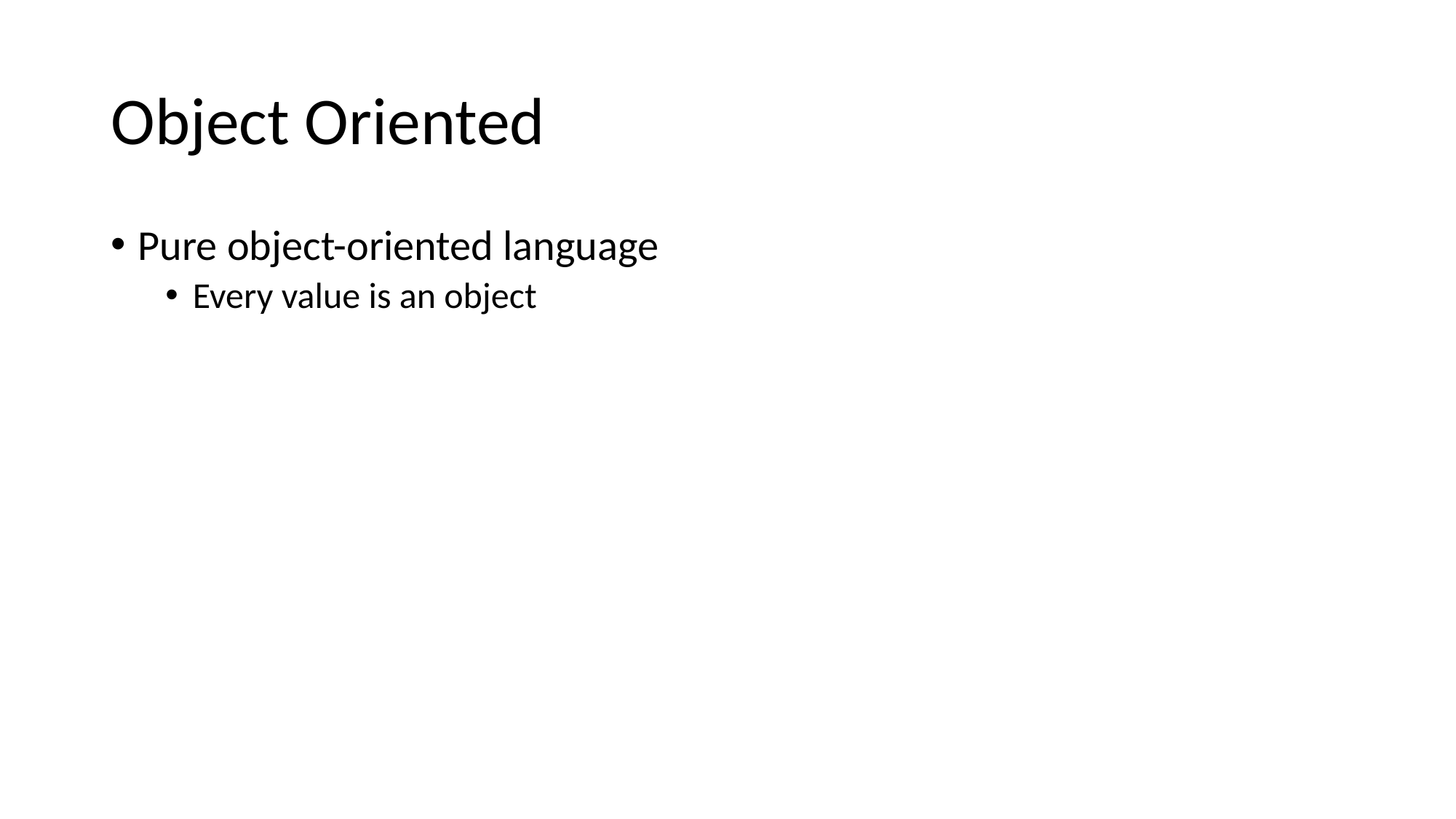

# Object Oriented
Pure object-oriented language
Every value is an object